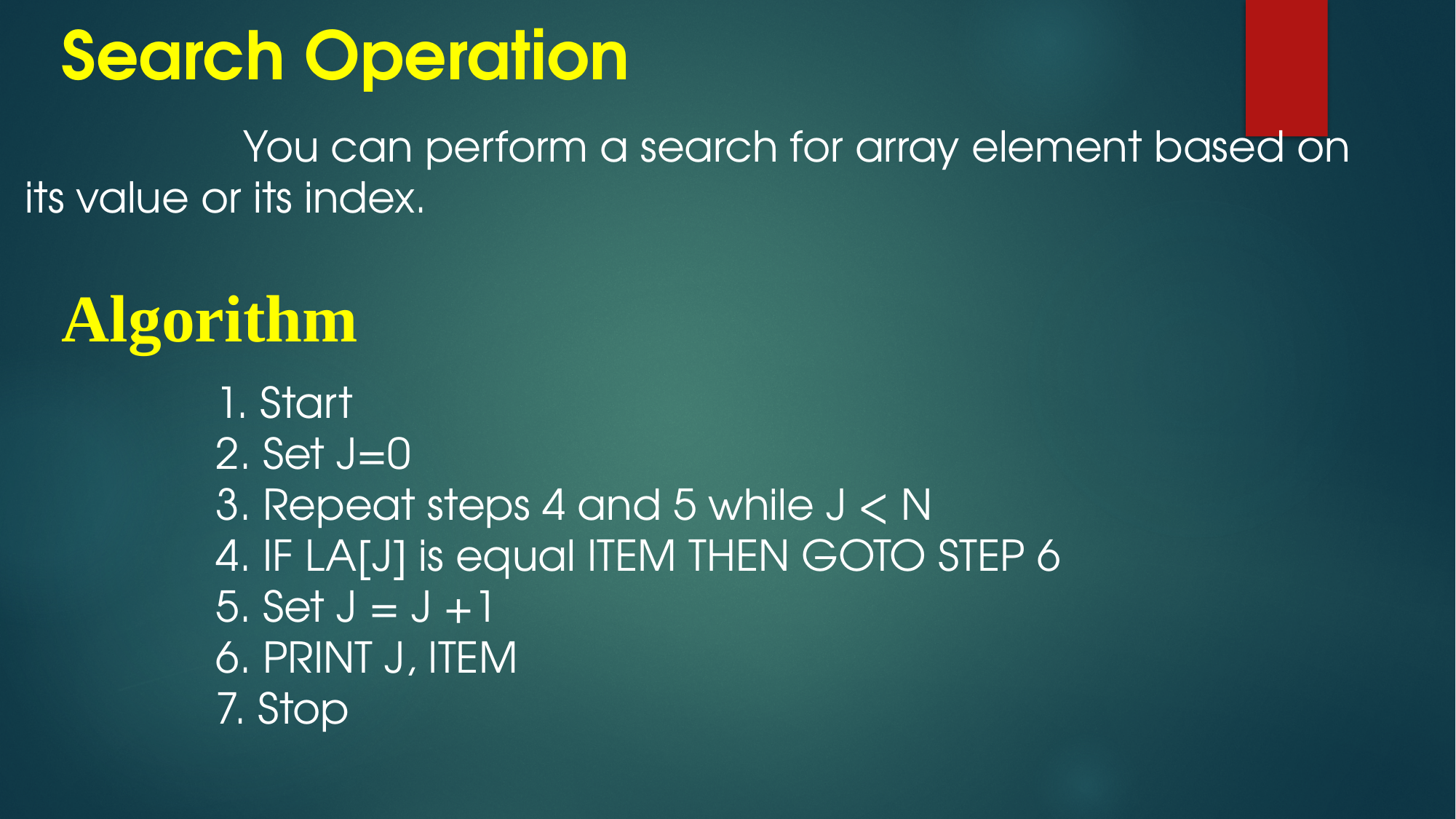

# Search Operation
		You can perform a search for array element based on its value or its index.
Algorithm
1. Start
2. Set J=0
3. Repeat steps 4 and 5 while J < N
4. IF LA[J] is equal ITEM THEN GOTO STEP 6
5. Set J = J +1
6. PRINT J, ITEM
7. Stop